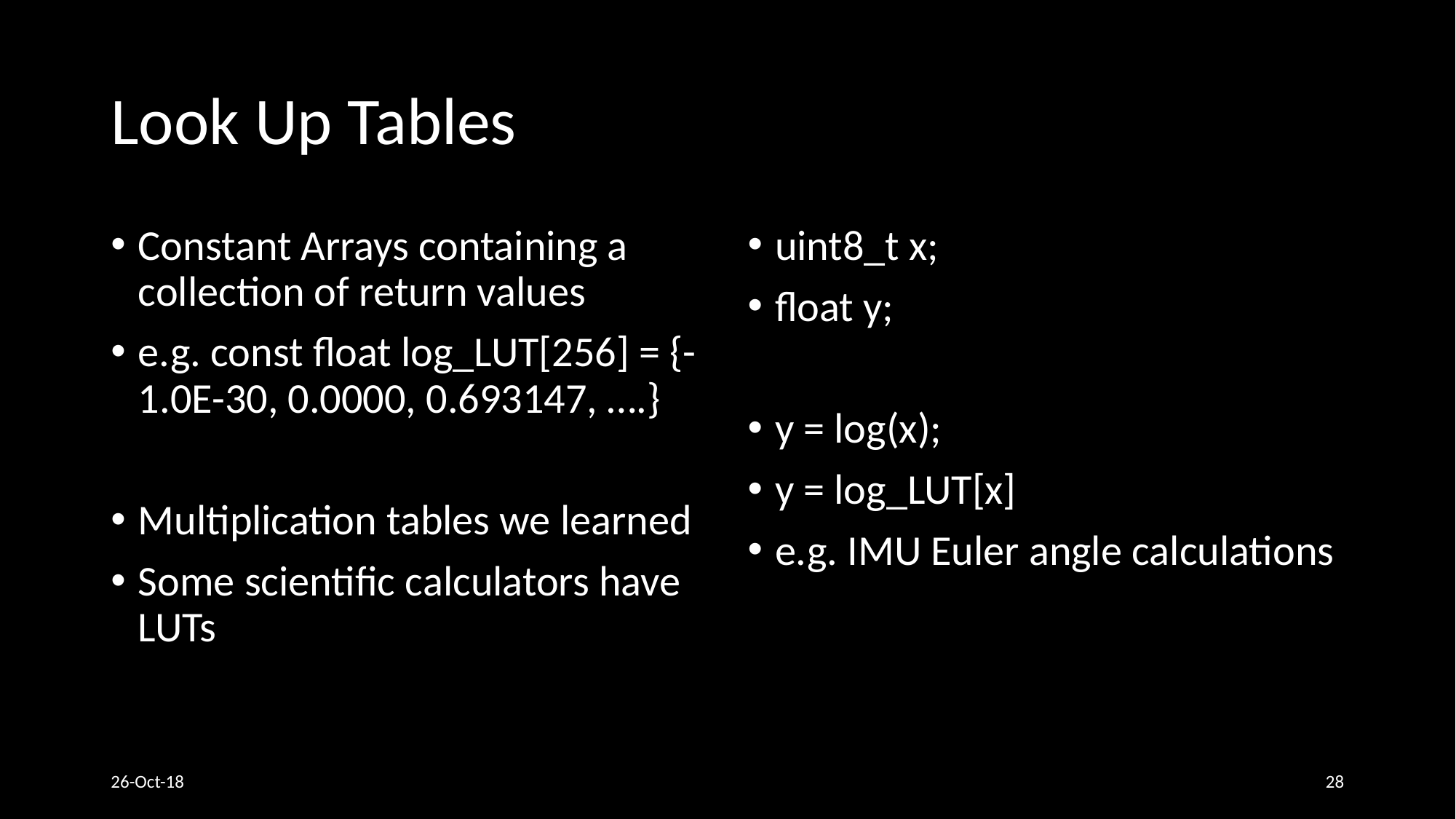

# Look Up Tables
Constant Arrays containing a collection of return values
e.g. const float log_LUT[256] = {-1.0E-30, 0.0000, 0.693147, ….}

Multiplication tables we learned
Some scientific calculators have LUTs
uint8_t x;
float y;

y = log(x);
y = log_LUT[x]
e.g. IMU Euler angle calculations
26-Oct-18
28